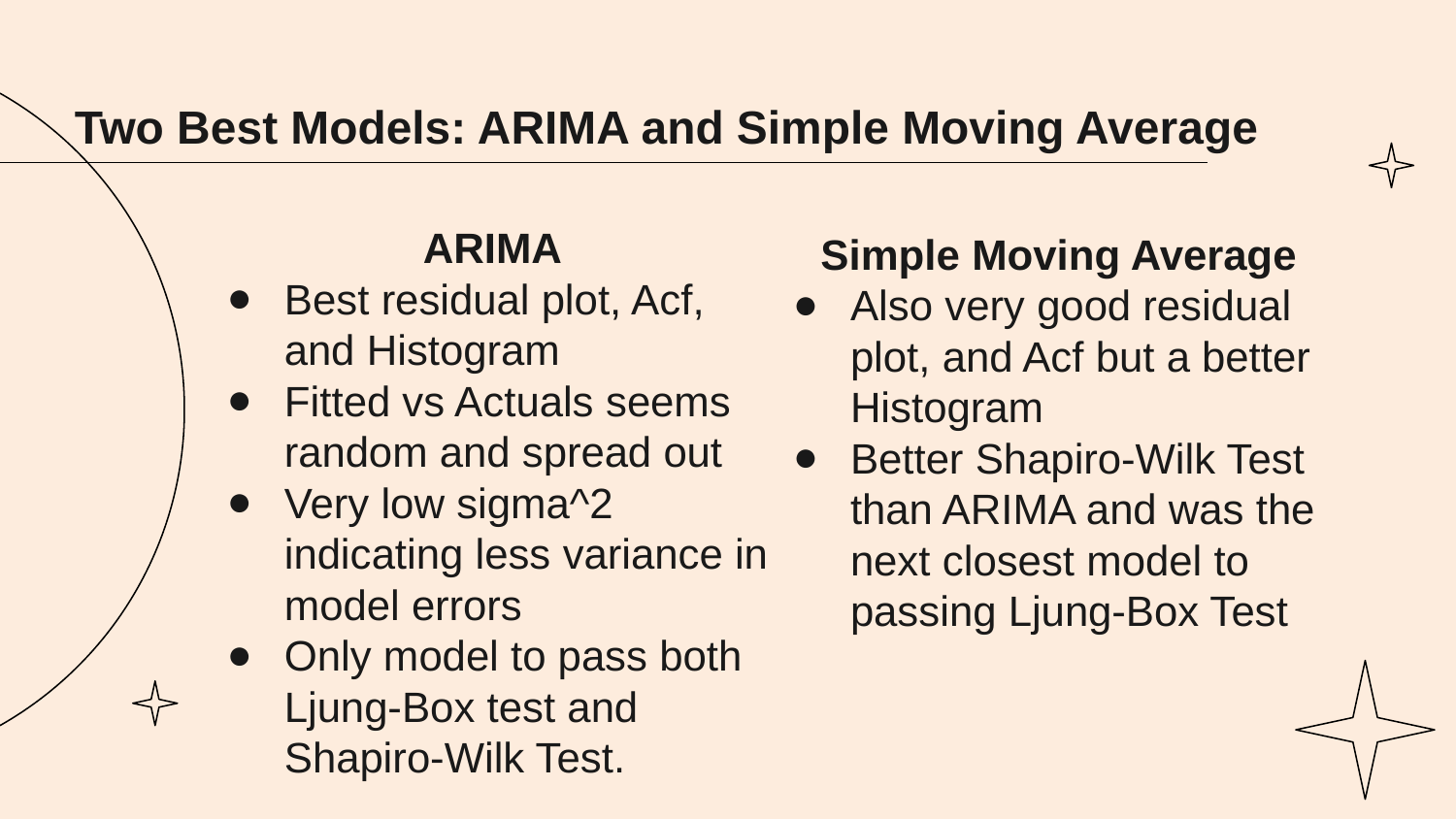

# Two Best Models: ARIMA and Simple Moving Average

ARIMA
Best residual plot, Acf, and Histogram
Fitted vs Actuals seems random and spread out
Very low sigma^2 indicating less variance in model errors
Only model to pass both Ljung-Box test and Shapiro-Wilk Test.
Simple Moving Average
Also very good residual plot, and Acf but a better Histogram
Better Shapiro-Wilk Test than ARIMA and was the next closest model to passing Ljung-Box Test